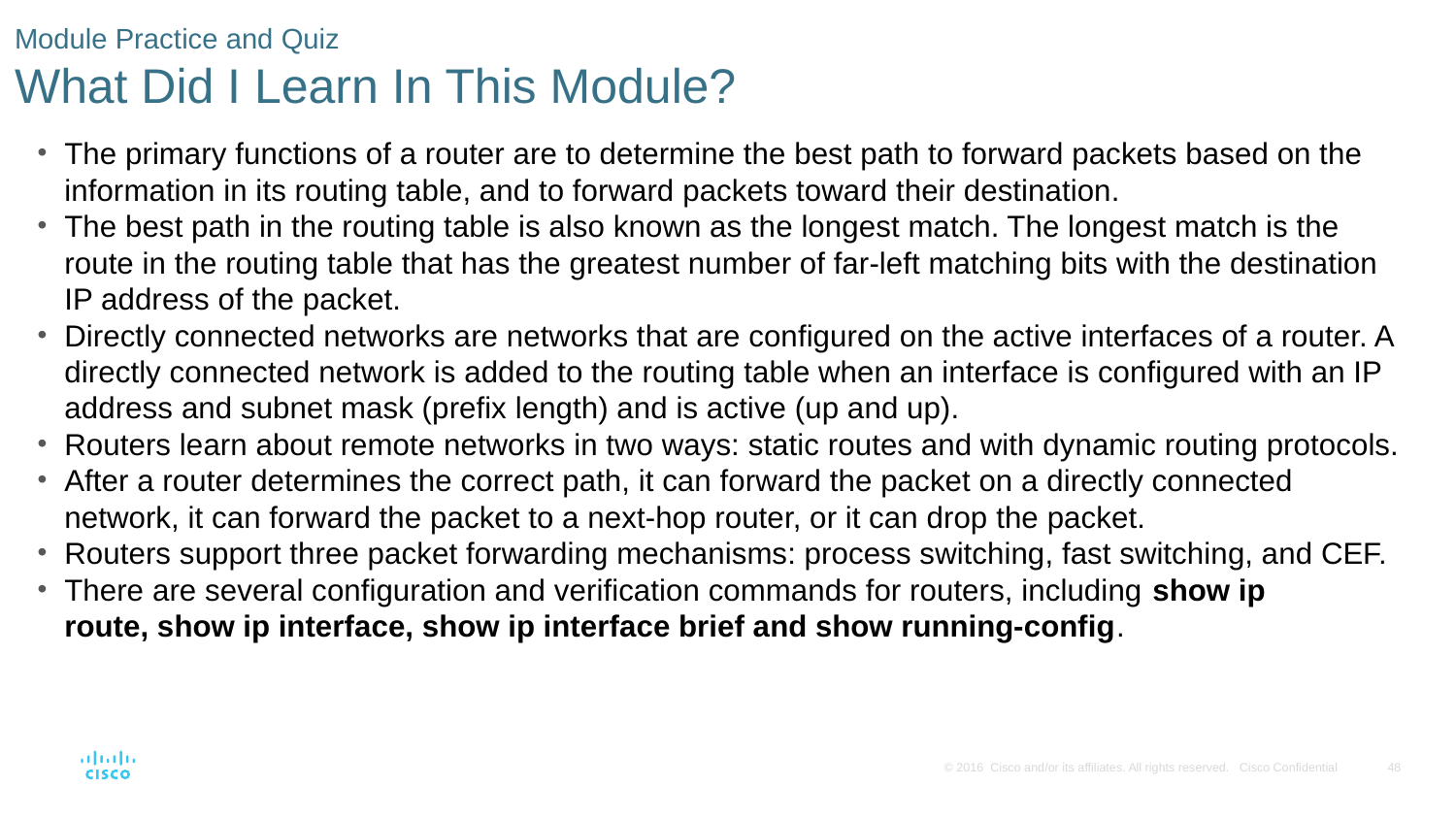

# Module Practice and Quiz What Did I Learn In This Module?
The primary functions of a router are to determine the best path to forward packets based on the information in its routing table, and to forward packets toward their destination.
The best path in the routing table is also known as the longest match. The longest match is the route in the routing table that has the greatest number of far-left matching bits with the destination IP address of the packet.
Directly connected networks are networks that are configured on the active interfaces of a router. A directly connected network is added to the routing table when an interface is configured with an IP address and subnet mask (prefix length) and is active (up and up).
Routers learn about remote networks in two ways: static routes and with dynamic routing protocols.
After a router determines the correct path, it can forward the packet on a directly connected network, it can forward the packet to a next-hop router, or it can drop the packet.
Routers support three packet forwarding mechanisms: process switching, fast switching, and CEF.
There are several configuration and verification commands for routers, including show ip route, show ip interface, show ip interface brief and show running-config.